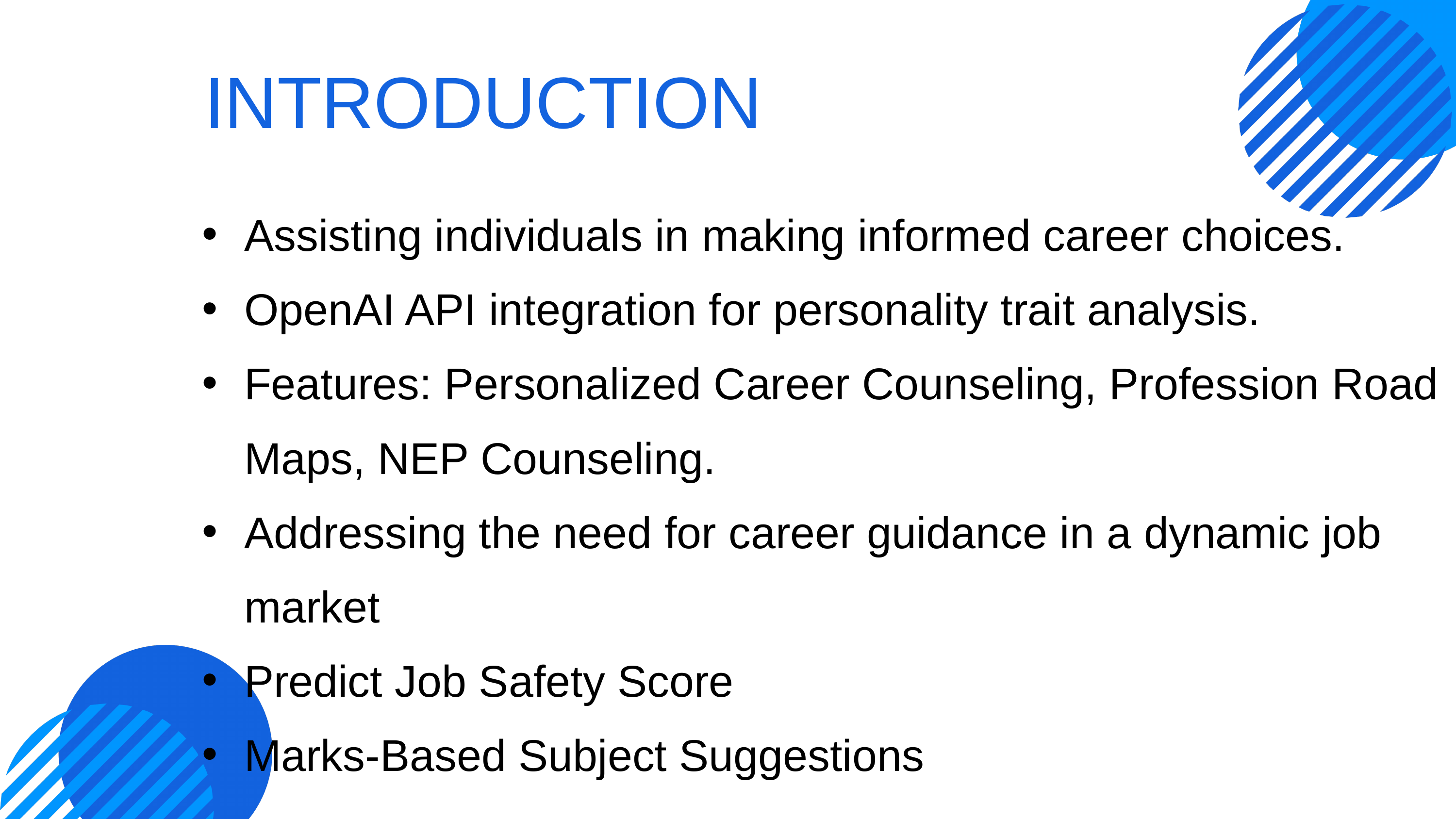

INTRODUCTION
Assisting individuals in making informed career choices.
OpenAI API integration for personality trait analysis.
Features: Personalized Career Counseling, Profession Road Maps, NEP Counseling.
Addressing the need for career guidance in a dynamic job market
Predict Job Safety Score
Marks-Based Subject Suggestions